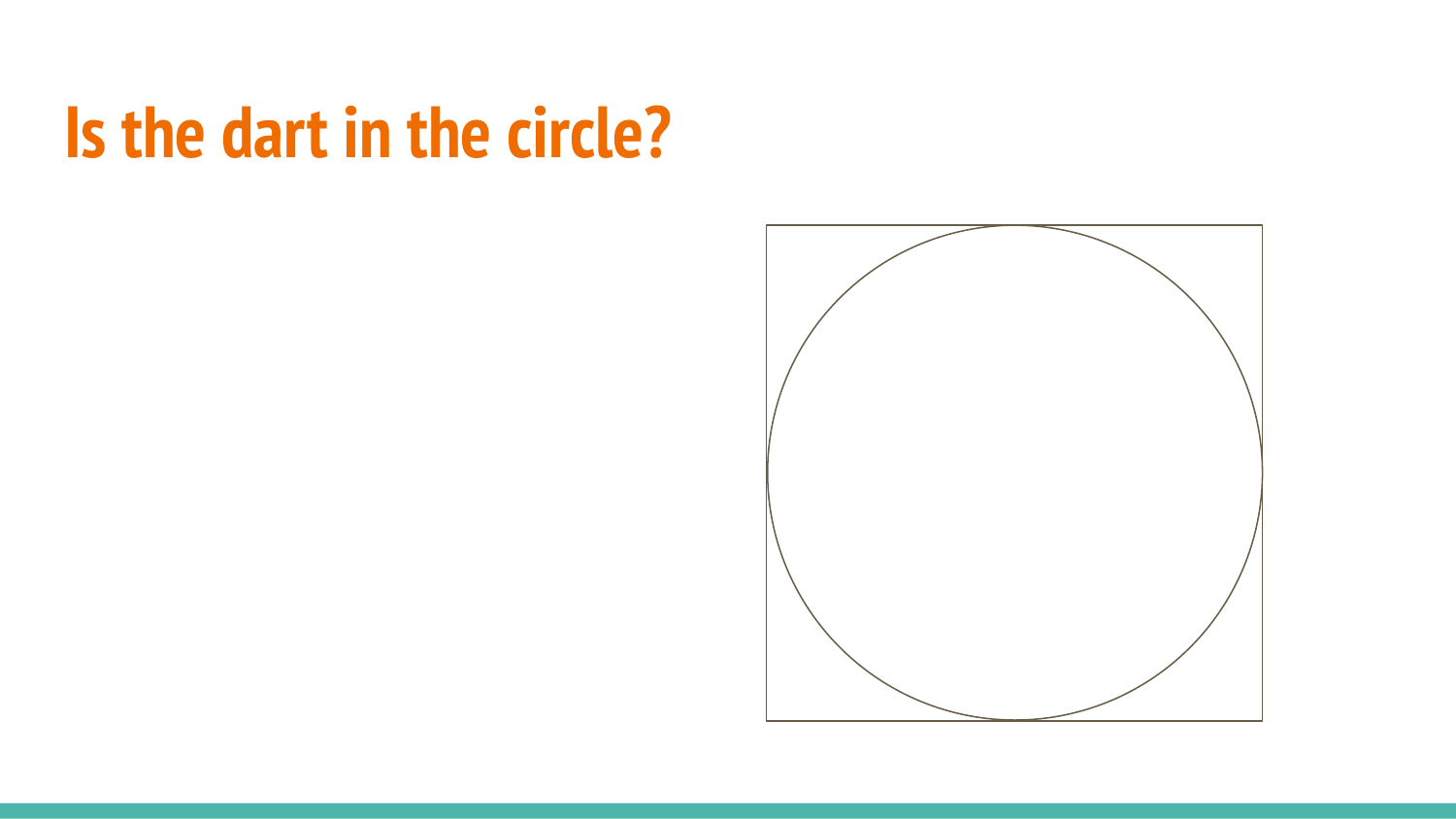

# Is the dart in the circle?